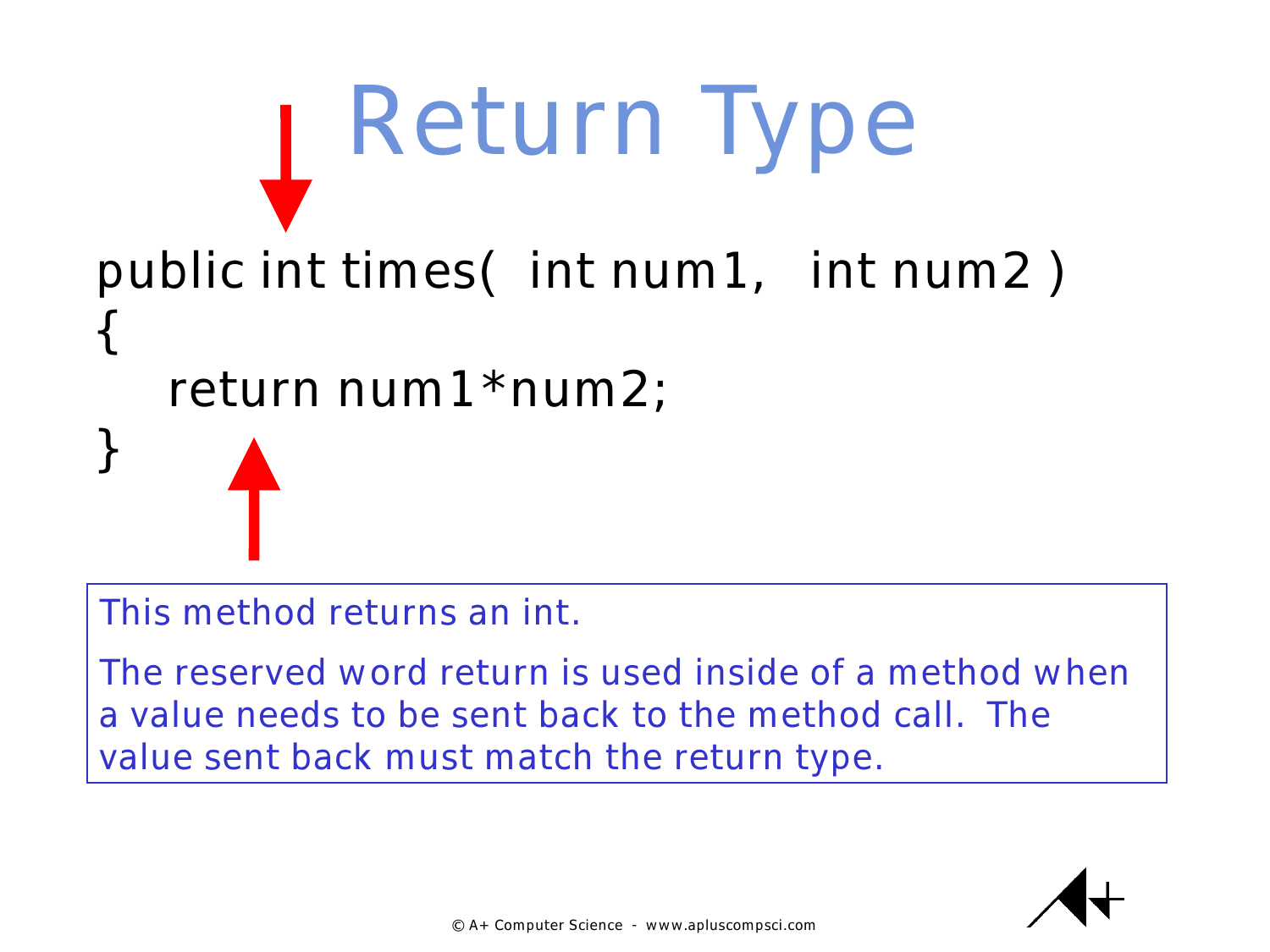

Return Type

public int times(  int num1,   int num2 )
{
     return num1*num2;
}

This method returns an int.
The reserved word return is used inside of a method when a value needs to be sent back to the method call.  The value sent back must match the return type.

© A+ Computer Science  -  www.apluscompsci.com